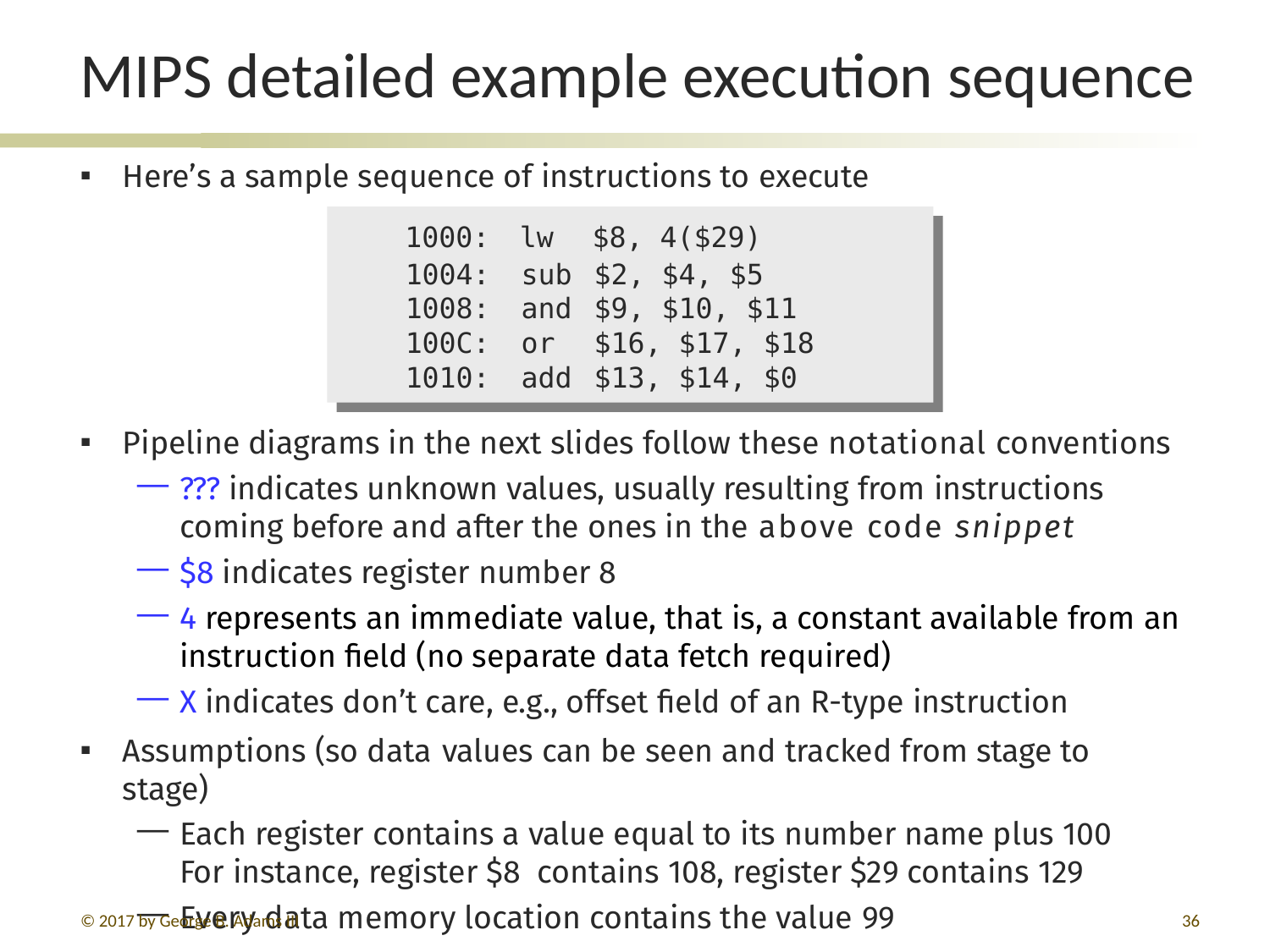

# MIPS detailed example execution sequence
Here’s a sample sequence of instructions to execute

1000:	lw	$8, 4($29)
| 1004: | sub | $2, $4, $5 |
| --- | --- | --- |
| 1008: | and | $9, $10, $11 |
| 100C: | or | $16, $17, $18 |
| 1010: | add | $13, $14, $0 |
Pipeline diagrams in the next slides follow these notational conventions
??? indicates unknown values, usually resulting from instructions coming before and after the ones in the above code snippet
$8 indicates register number 8
4 represents an immediate value, that is, a constant available from an instruction field (no separate data fetch required)
X indicates don’t care, e.g., offset field of an R-type instruction
Assumptions (so data values can be seen and tracked from stage to stage)
Each register contains a value equal to its number name plus 100
For instance, register $8  contains 108, register $29 contains 129
Every data memory location contains the value 99
© 2017 by George B. Adams III
36